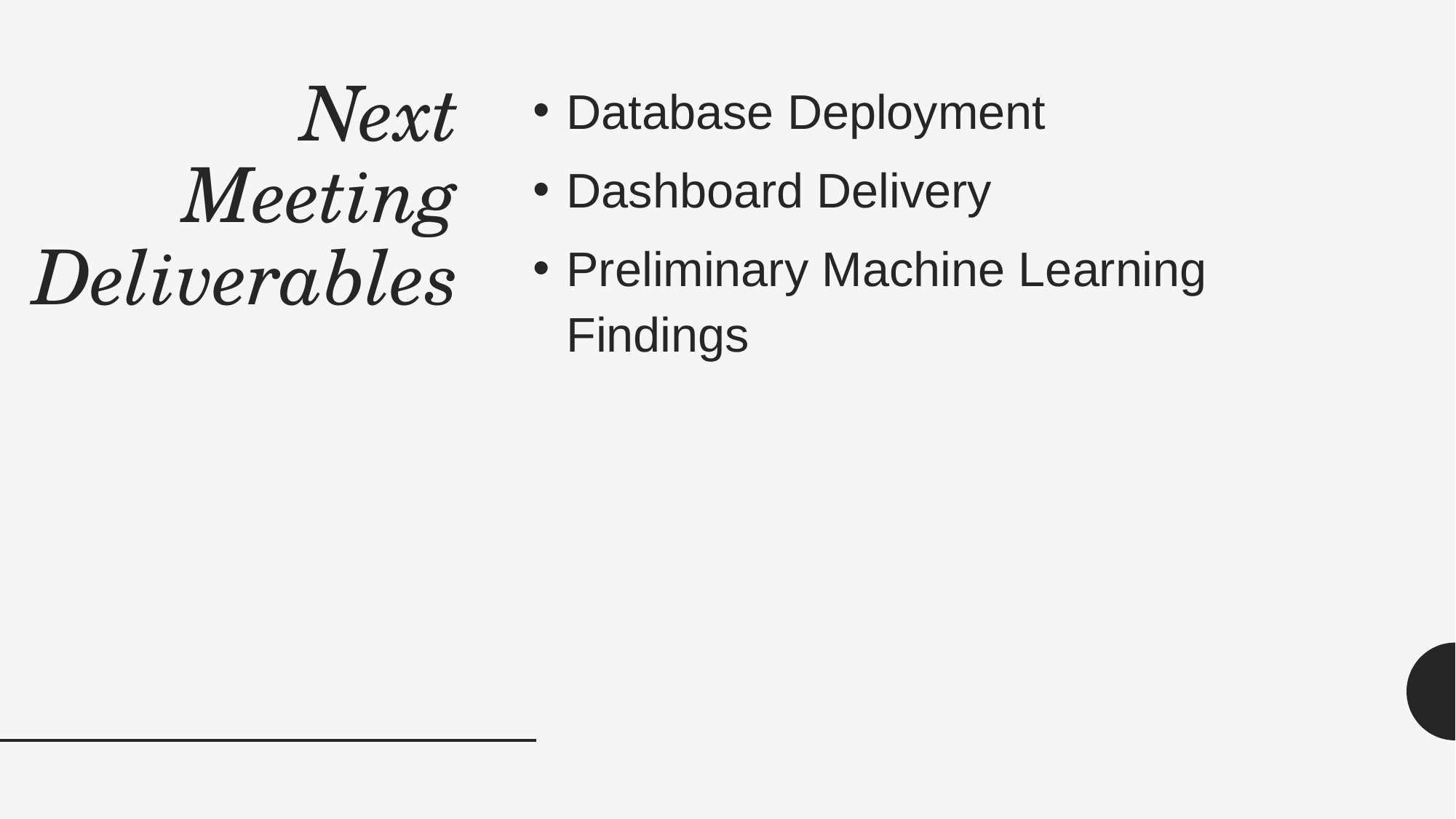

Database Deployment
Dashboard Delivery
Preliminary Machine Learning Findings
# Next Meeting Deliverables